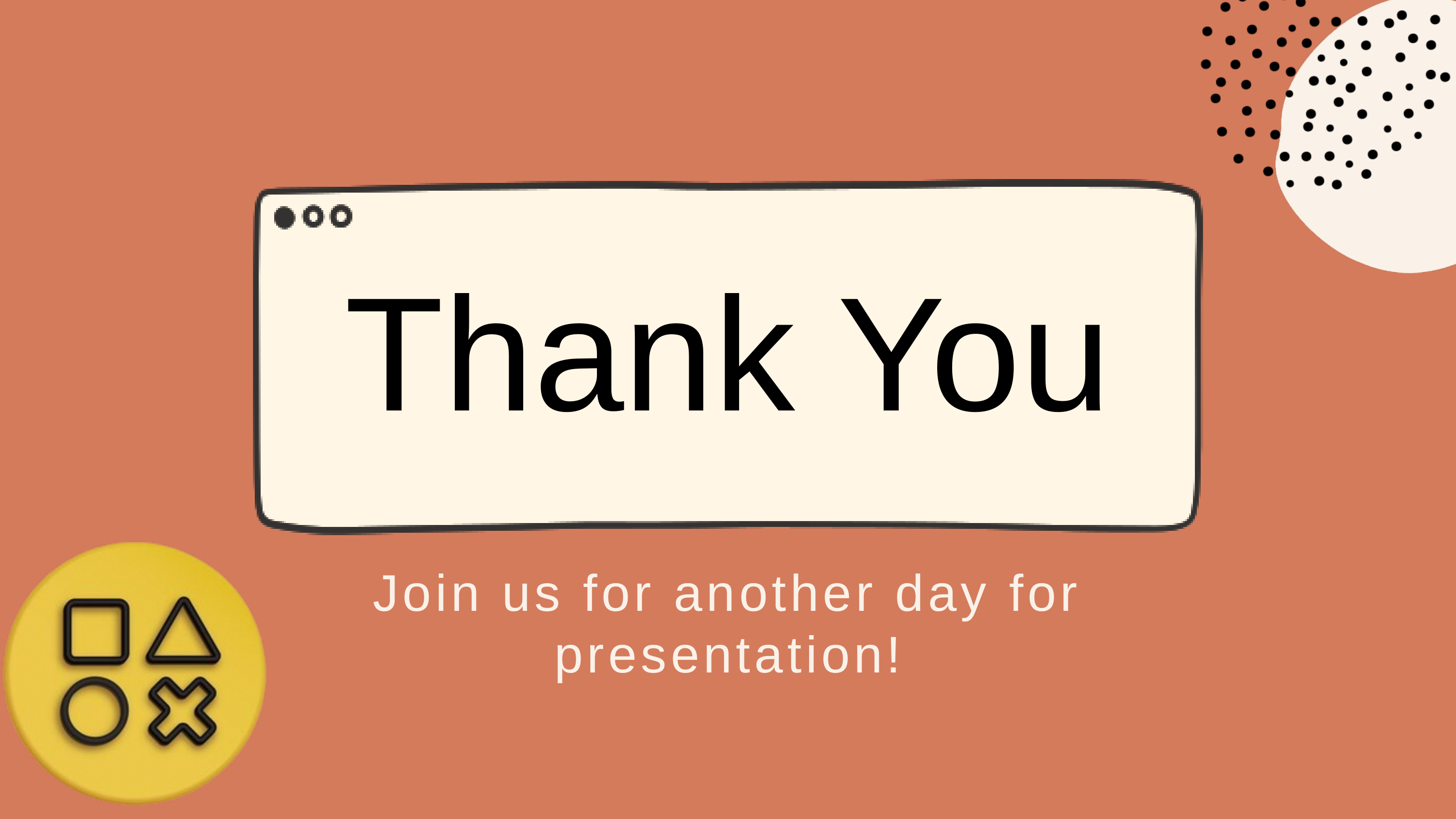

Thank You

Join us for another day for presentation!